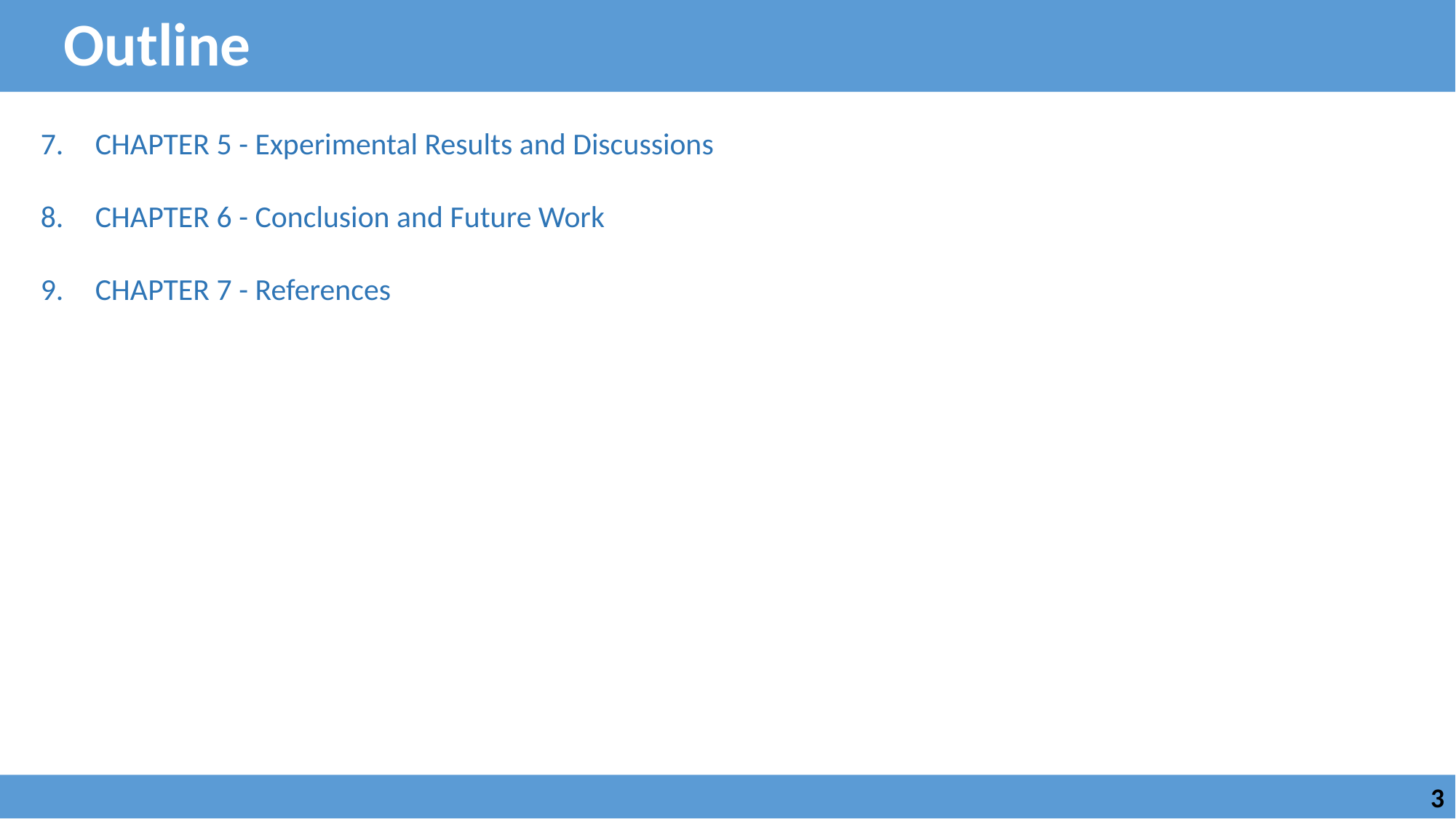

Outline
CHAPTER 5 - Experimental Results and Discussions

CHAPTER 6 - Conclusion and Future Work

CHAPTER 7 - References
                                                                                                                                                                                                                                   3